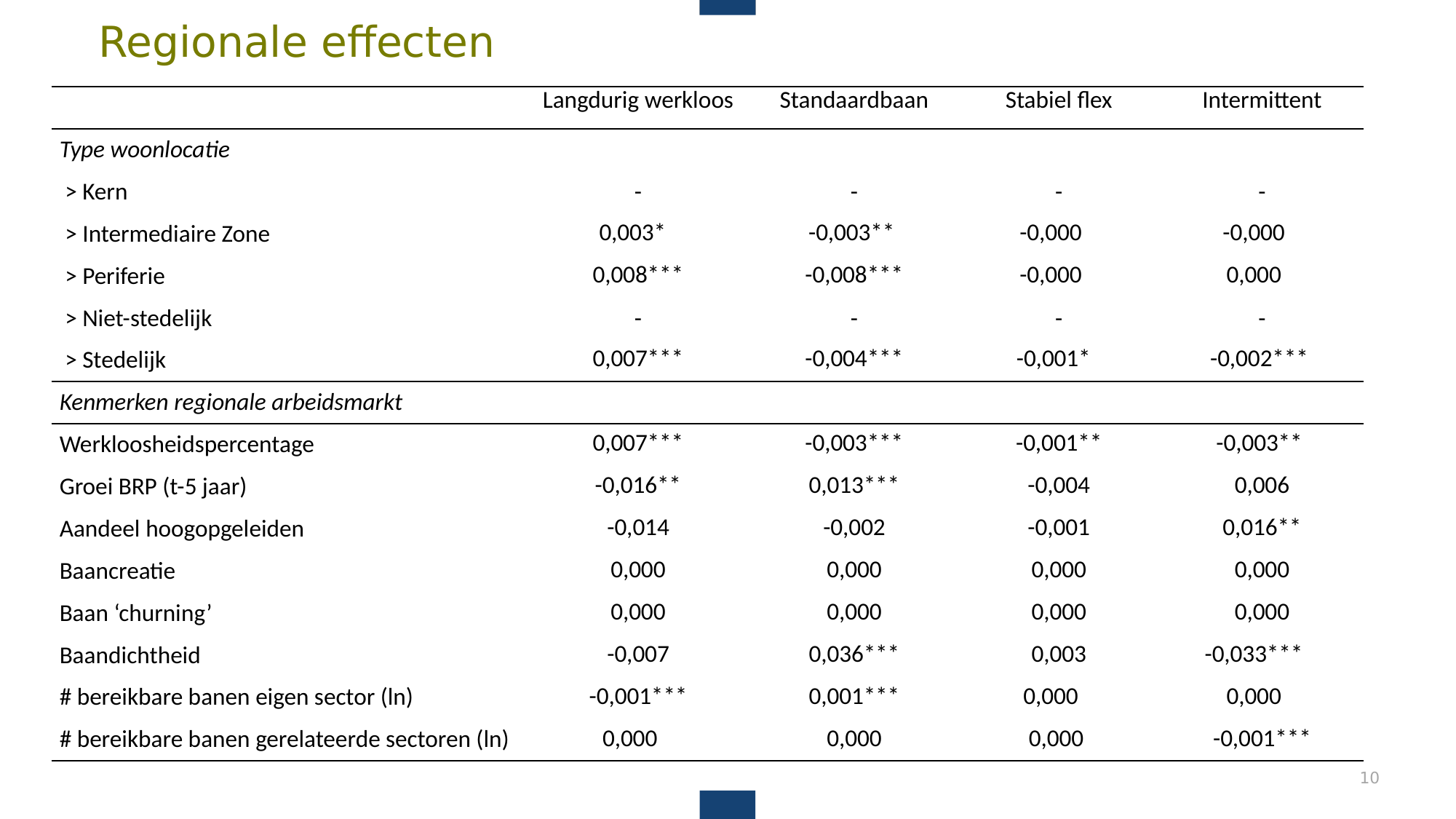

# Regionale effecten
|  | Langdurig werkloos | Standaardbaan | Stabiel flex | Intermittent |
| --- | --- | --- | --- | --- |
| Type woonlocatie |  |  |  |  |
| > Kern | - | - | - | - |
| > Intermediaire Zone | 0,003\* | -0,003\*\* | -0,000 | -0,000 |
| > Periferie | 0,008\*\*\* | -0,008\*\*\* | -0,000 | 0,000 |
| > Niet-stedelijk | - | - | - | - |
| > Stedelijk | 0,007\*\*\* | -0,004\*\*\* | -0,001\* | -0,002\*\*\* |
| Kenmerken regionale arbeidsmarkt |  |  |  |  |
| Werkloosheidspercentage | 0,007\*\*\* | -0,003\*\*\* | -0,001\*\* | -0,003\*\* |
| Groei BRP (t-5 jaar) | -0,016\*\* | 0,013\*\*\* | -0,004 | 0,006 |
| Aandeel hoogopgeleiden | -0,014 | -0,002 | -0,001 | 0,016\*\* |
| Baancreatie | 0,000 | 0,000 | 0,000 | 0,000 |
| Baan ‘churning’ | 0,000 | 0,000 | 0,000 | 0,000 |
| Baandichtheid | -0,007 | 0,036\*\*\* | 0,003 | -0,033\*\*\* |
| # bereikbare banen eigen sector (ln) | -0,001\*\*\* | 0,001\*\*\* | 0,000 | 0,000 |
| # bereikbare banen gerelateerde sectoren (ln) | 0,000 | 0,000 | 0,000 | -0,001\*\*\* |
10